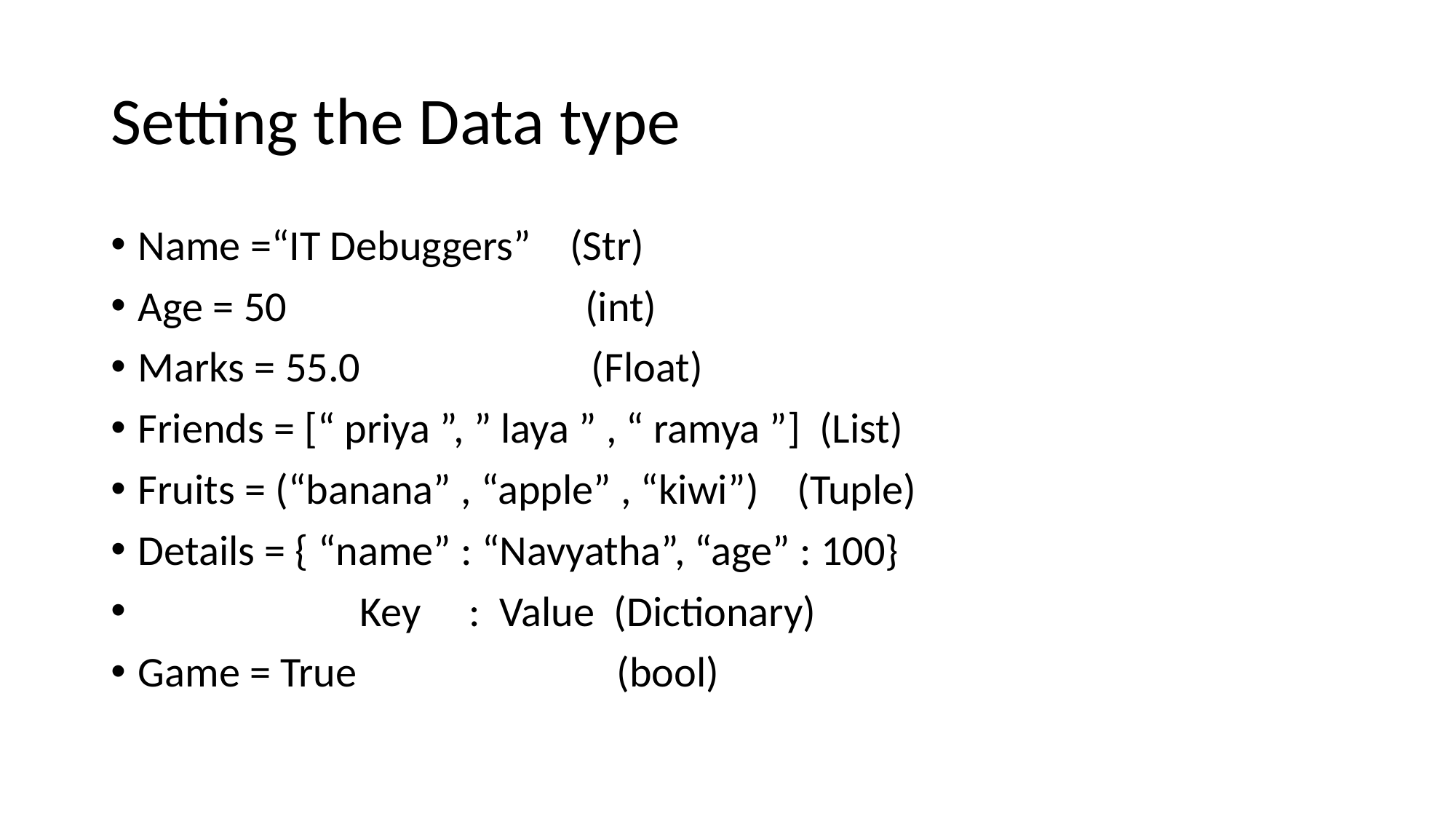

# Setting the Data type
Name =“IT Debuggers”    (Str)
Age = 50                               (int)
Marks = 55.0                        (Float)
Friends = [“ priya ”, ” laya ” , “ ramya ”]  (List)
Fruits = (“banana” , “apple” , “kiwi”)    (Tuple)
Details = { “name” : “Navyatha”, “age” : 100}
                       Key     :  Value  (Dictionary)
Game = True                           (bool)